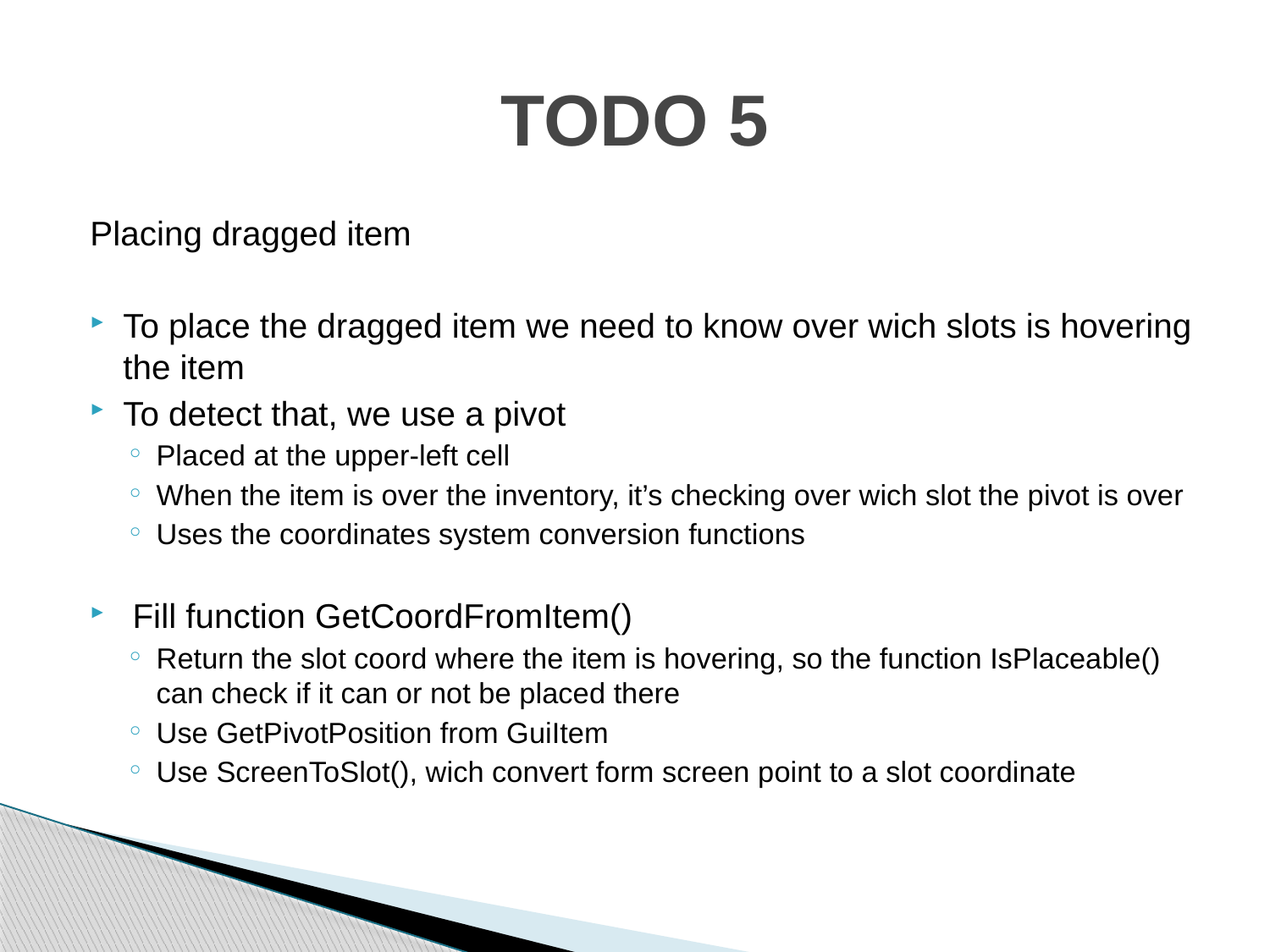

# TODO 5
Placing dragged item

To place the dragged item we need to know over wich slots is hovering the item
To detect that, we use a pivot
Placed at the upper-left cell
When the item is over the inventory, it’s checking over wich slot the pivot is over
Uses the coordinates system conversion functions

 Fill function GetCoordFromItem()
Return the slot coord where the item is hovering, so the function IsPlaceable() can check if it can or not be placed there
Use GetPivotPosition from GuiItem
Use ScreenToSlot(), wich convert form screen point to a slot coordinate